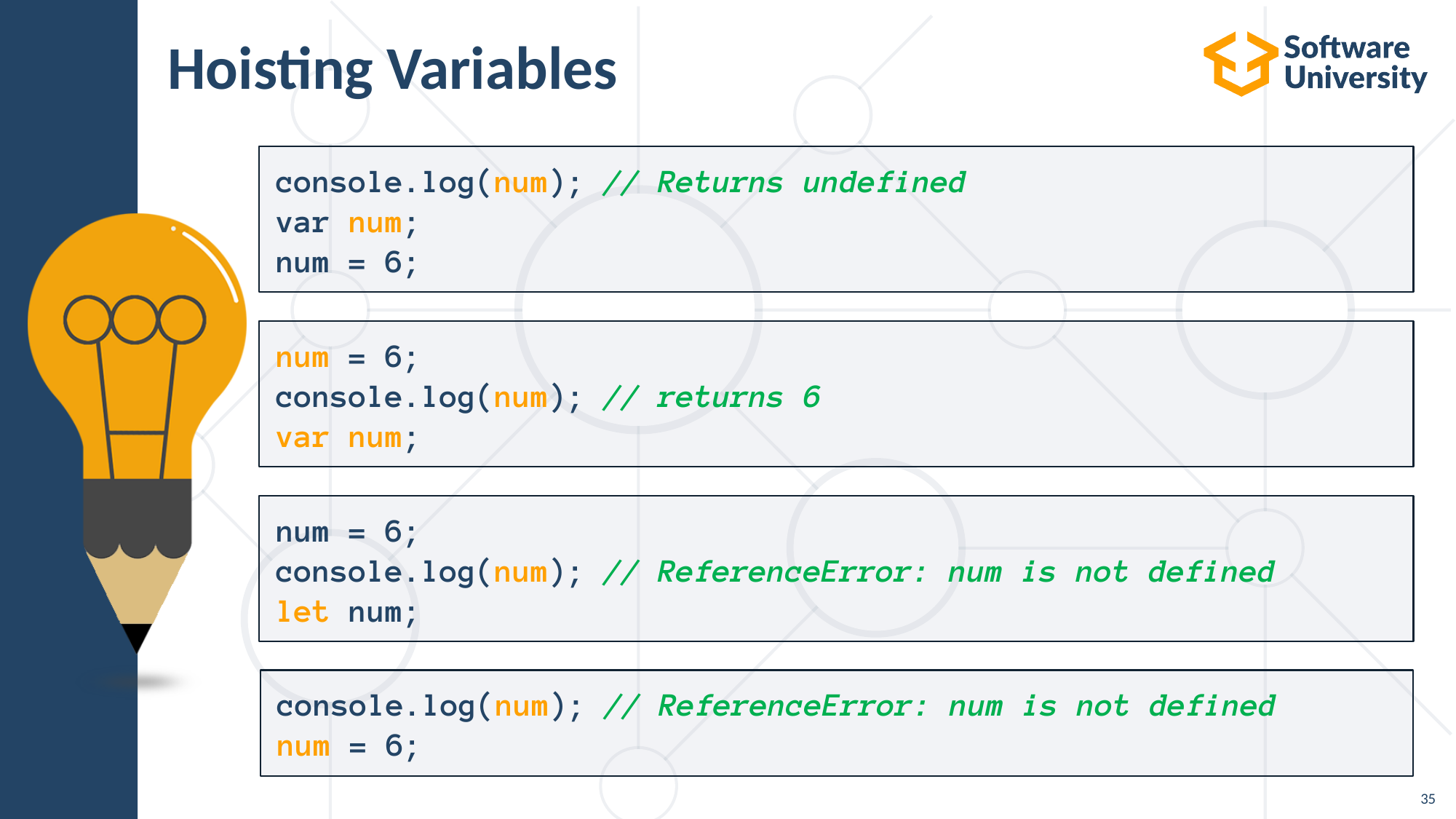

# Hoisting Variables

console.log(num); // Returns undefined
var num;
num = 6;
num = 6;
console.log(num); // returns 6
var num;
num = 6;
console.log(num); // ReferenceError: num is not defined
let num;
console.log(num); // ReferenceError: num is not defined
num = 6;
35